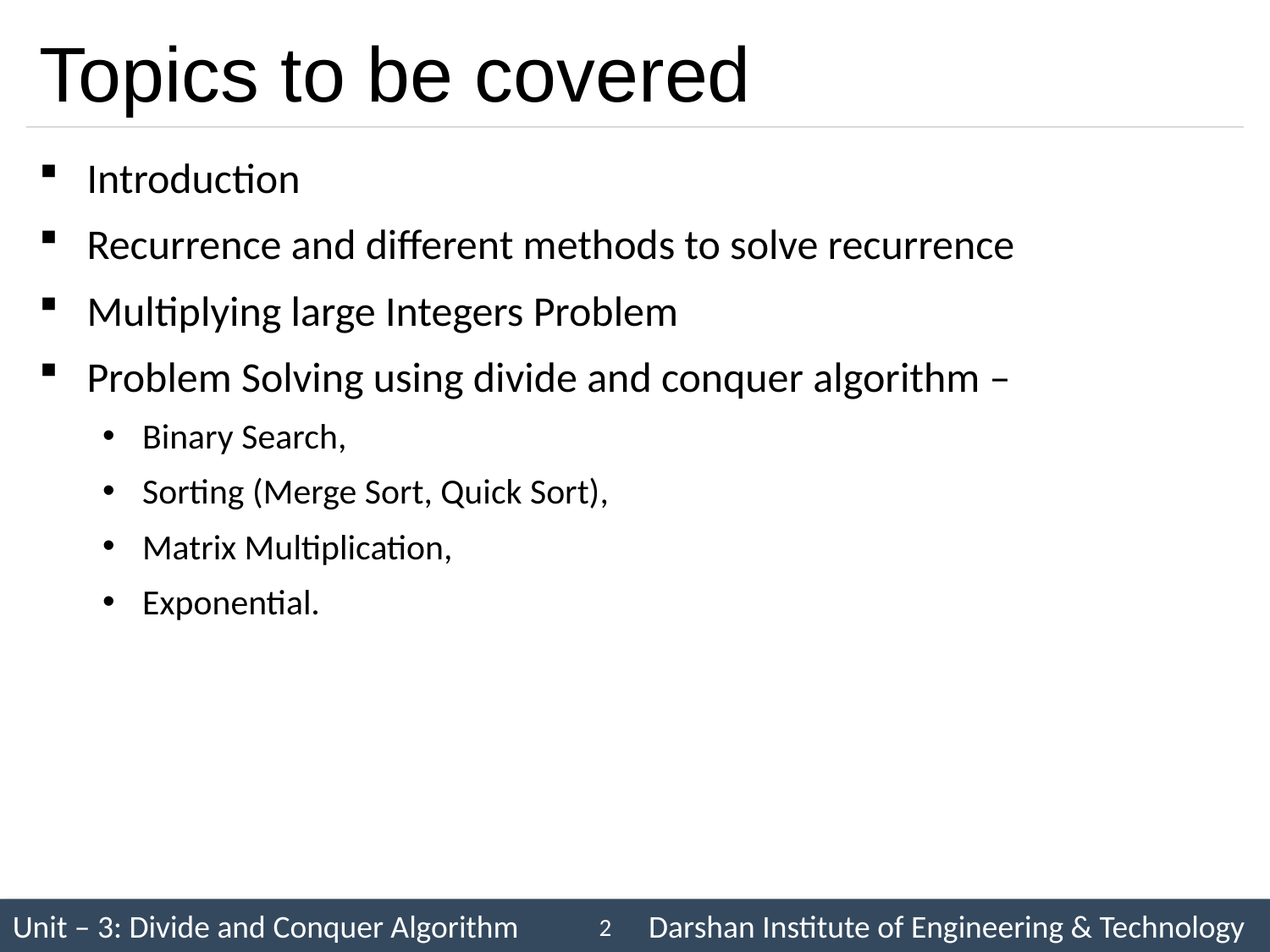

# Topics to be covered
Introduction
Recurrence and different methods to solve recurrence
Multiplying large Integers Problem
Problem Solving using divide and conquer algorithm –
Binary Search,
Sorting (Merge Sort, Quick Sort),
Matrix Multiplication,
Exponential.
2